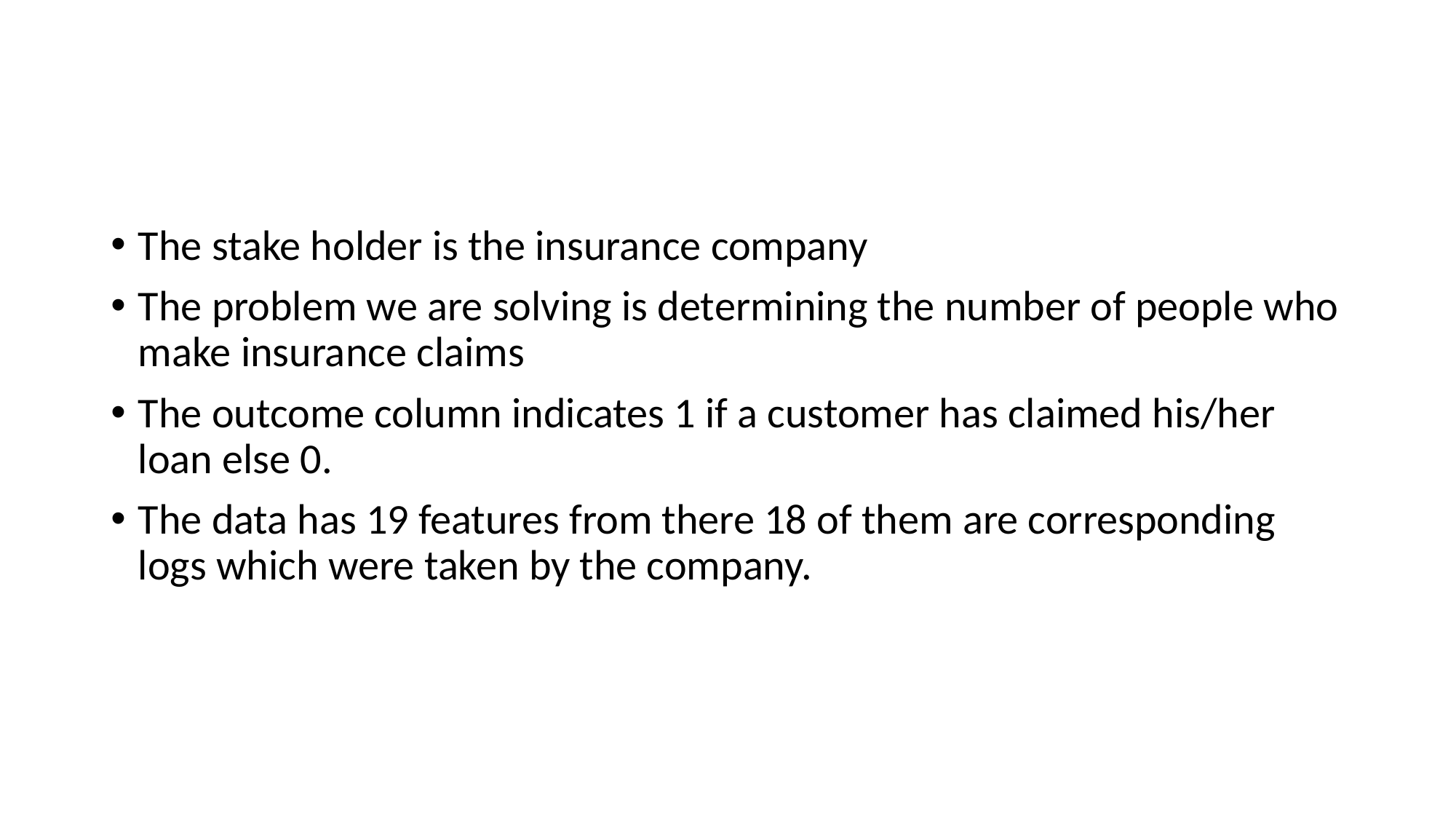

#
The stake holder is the insurance company
The problem we are solving is determining the number of people who make insurance claims
The outcome column indicates 1 if a customer has claimed his/her loan else 0.
The data has 19 features from there 18 of them are corresponding logs which were taken by the company.